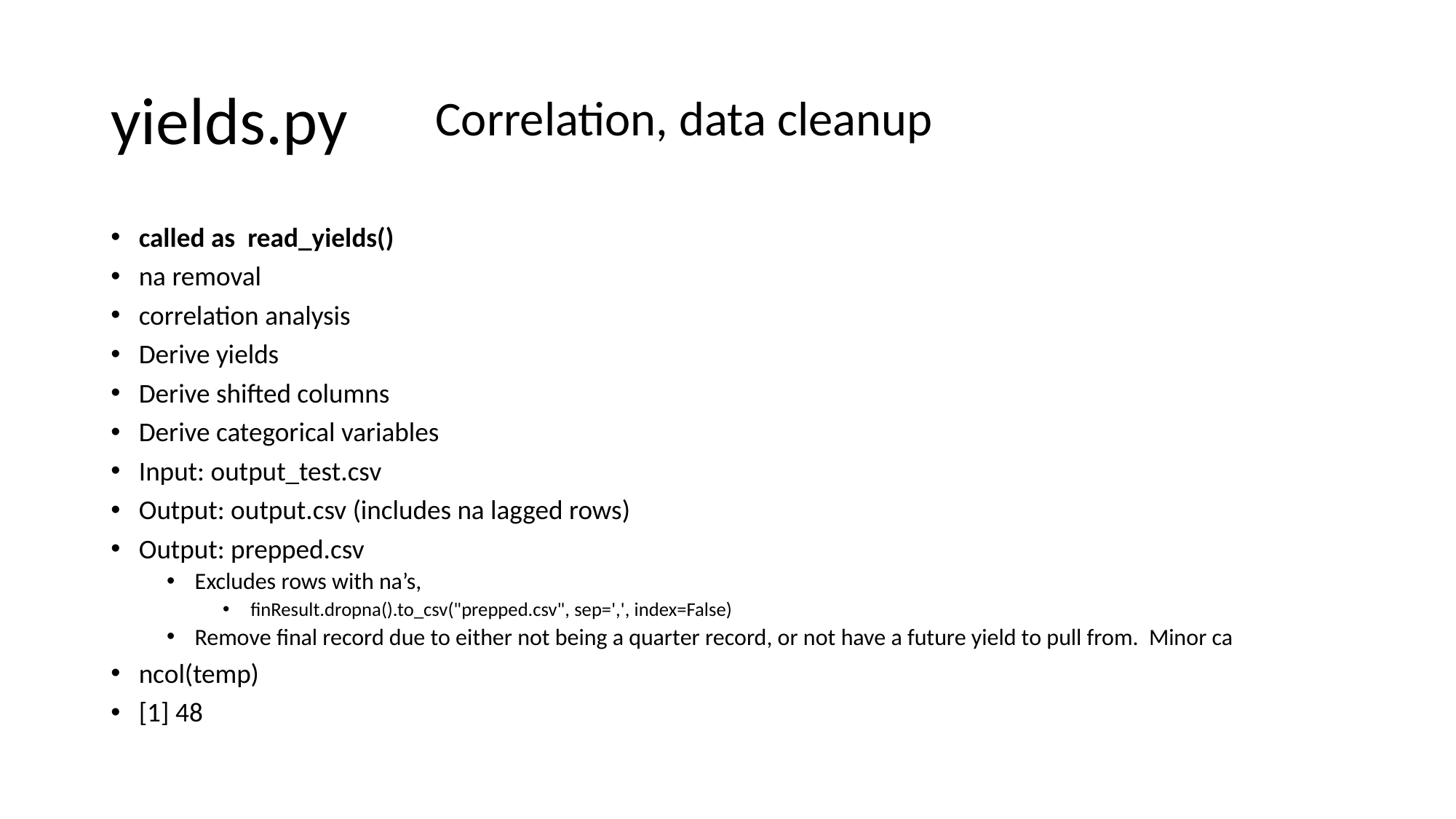

# yields.py
Correlation, data cleanup
called as  read_yields()
na removal
correlation analysis
Derive yields
Derive shifted columns
Derive categorical variables
Input: output_test.csv
Output: output.csv (includes na lagged rows)
Output: prepped.csv
Excludes rows with na’s,
finResult.dropna().to_csv("prepped.csv", sep=',', index=False)
Remove final record due to either not being a quarter record, or not have a future yield to pull from.  Minor ca
ncol(temp)
[1] 48